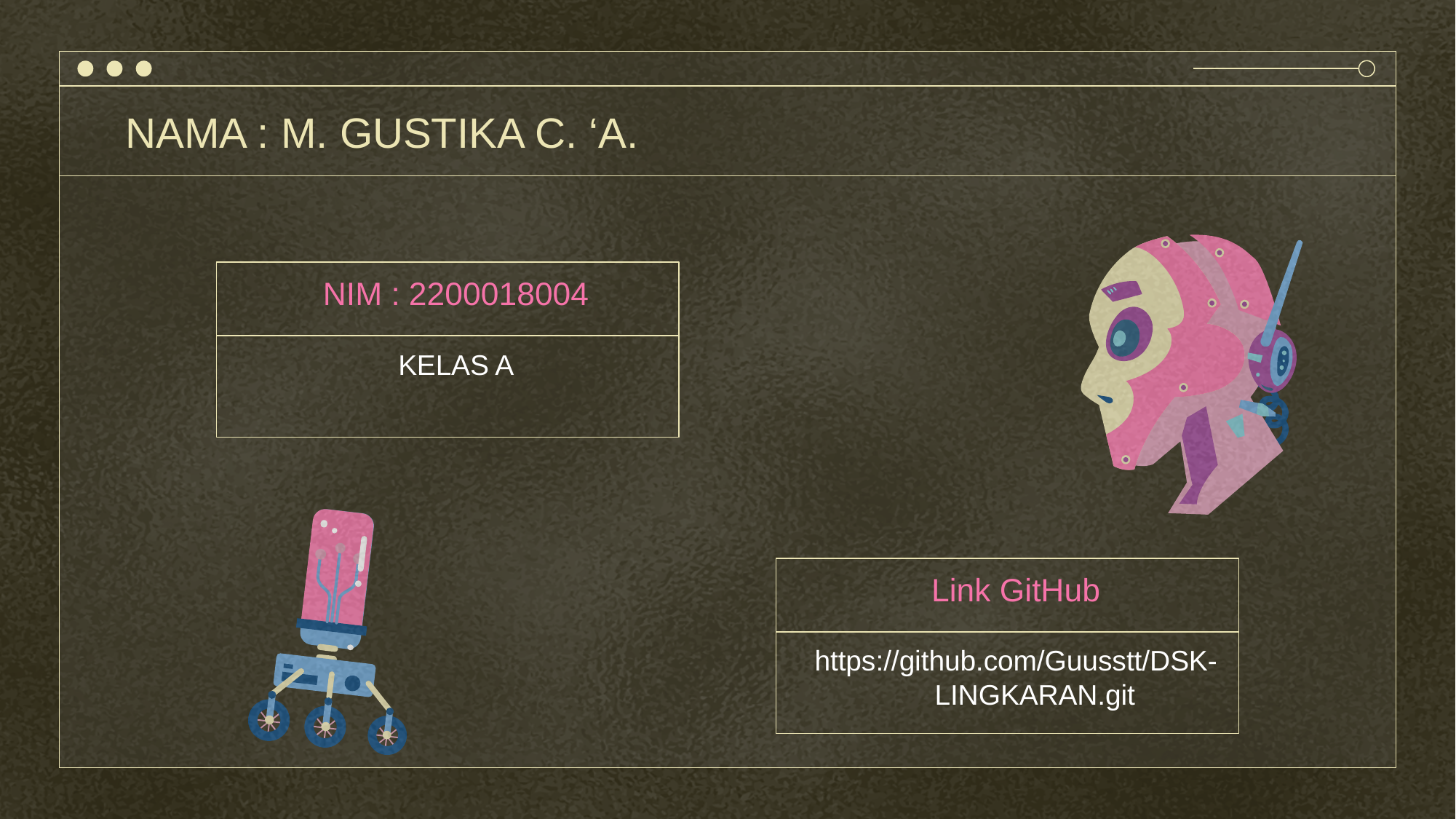

# NAMA : M. GUSTIKA C. ‘A.
NIM : 2200018004
KELAS A
Link GitHub
https://github.com/Guusstt/DSK-LINGKARAN.git